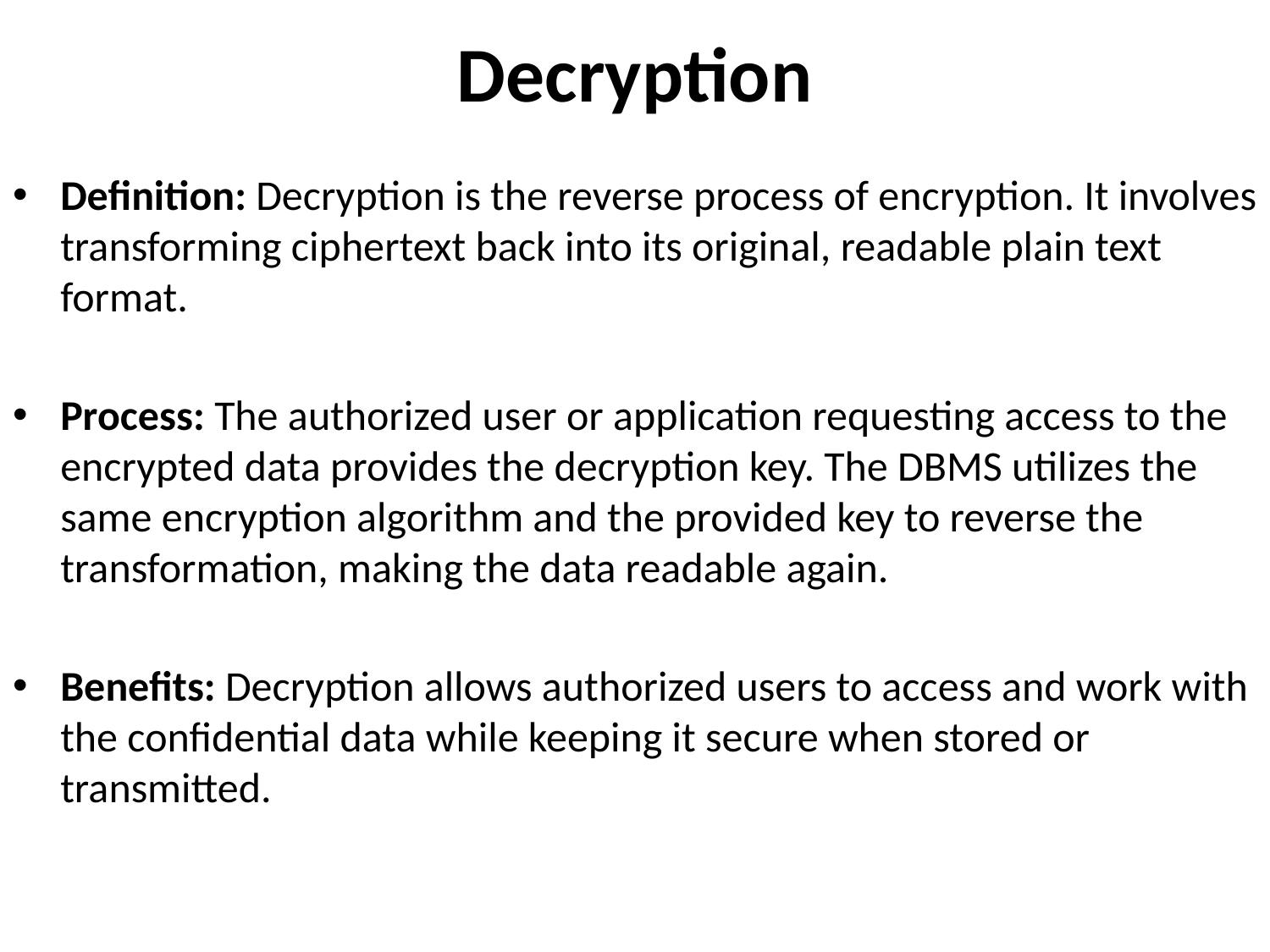

# Decryption
Definition: Decryption is the reverse process of encryption. It involves transforming ciphertext back into its original, readable plain text format.

Process: The authorized user or application requesting access to the encrypted data provides the decryption key. The DBMS utilizes the same encryption algorithm and the provided key to reverse the transformation, making the data readable again.

Benefits: Decryption allows authorized users to access and work with the confidential data while keeping it secure when stored or transmitted.